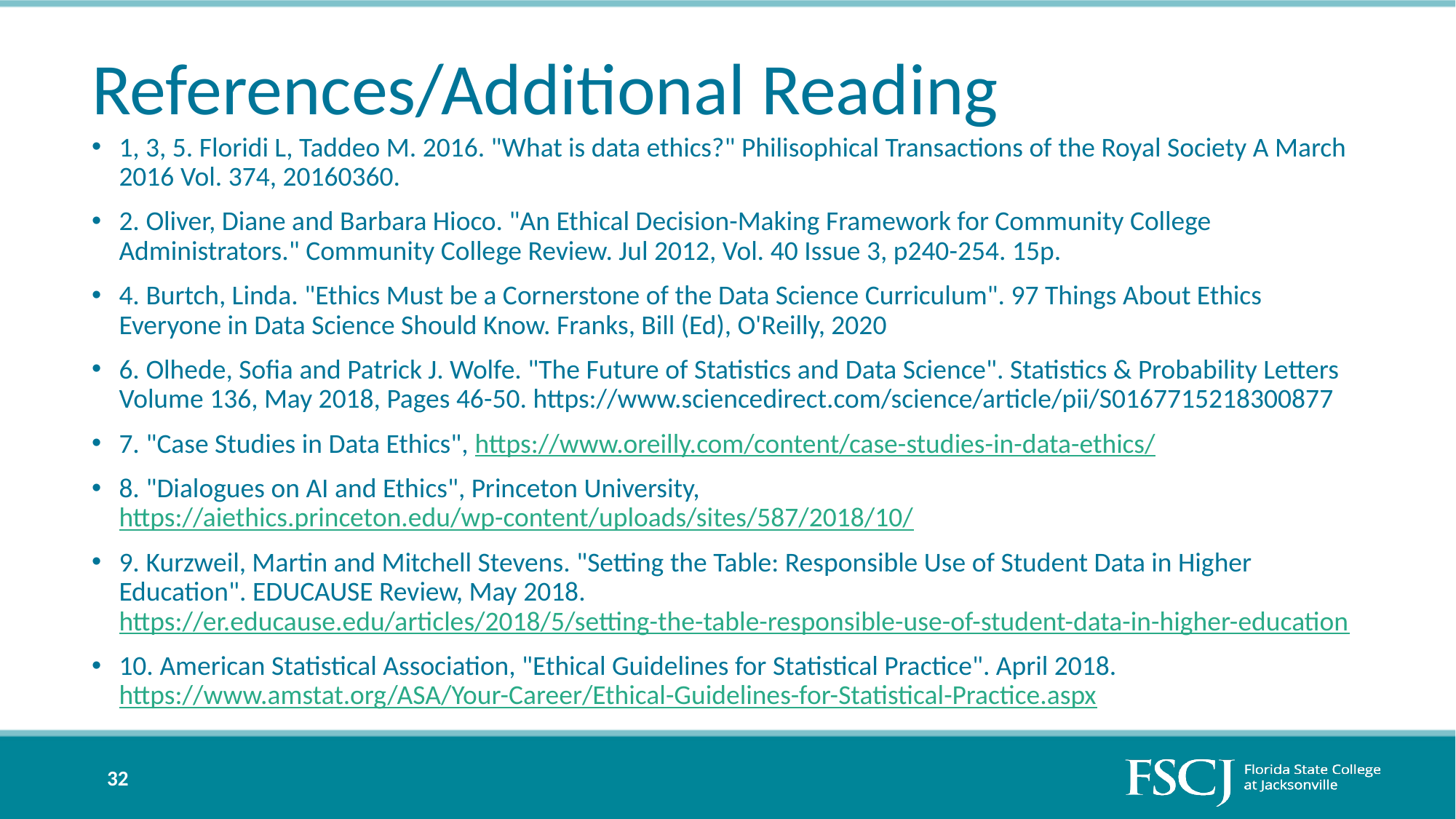

# References/Additional Reading
1, 3, 5. Floridi L, Taddeo M. 2016. "What is data ethics?" Philisophical Transactions of the Royal Society A March 2016 Vol. 374, 20160360.
2. Oliver, Diane and Barbara Hioco. "An Ethical Decision-Making Framework for Community College Administrators." Community College Review. Jul 2012, Vol. 40 Issue 3, p240-254. 15p.
4. Burtch, Linda. "Ethics Must be a Cornerstone of the Data Science Curriculum". 97 Things About Ethics Everyone in Data Science Should Know. Franks, Bill (Ed), O'Reilly, 2020
6. Olhede, Sofia and Patrick J. Wolfe. "The Future of Statistics and Data Science". Statistics & Probability Letters Volume 136, May 2018, Pages 46-50. https://www.sciencedirect.com/science/article/pii/S0167715218300877
7. "Case Studies in Data Ethics", https://www.oreilly.com/content/case-studies-in-data-ethics/
8. "Dialogues on AI and Ethics", Princeton University, https://aiethics.princeton.edu/wp-content/uploads/sites/587/2018/10/
9. Kurzweil, Martin and Mitchell Stevens. "Setting the Table: Responsible Use of Student Data in Higher Education". EDUCAUSE Review, May 2018. https://er.educause.edu/articles/2018/5/setting-the-table-responsible-use-of-student-data-in-higher-education
10. American Statistical Association, "Ethical Guidelines for Statistical Practice". April 2018. https://www.amstat.org/ASA/Your-Career/Ethical-Guidelines-for-Statistical-Practice.aspx